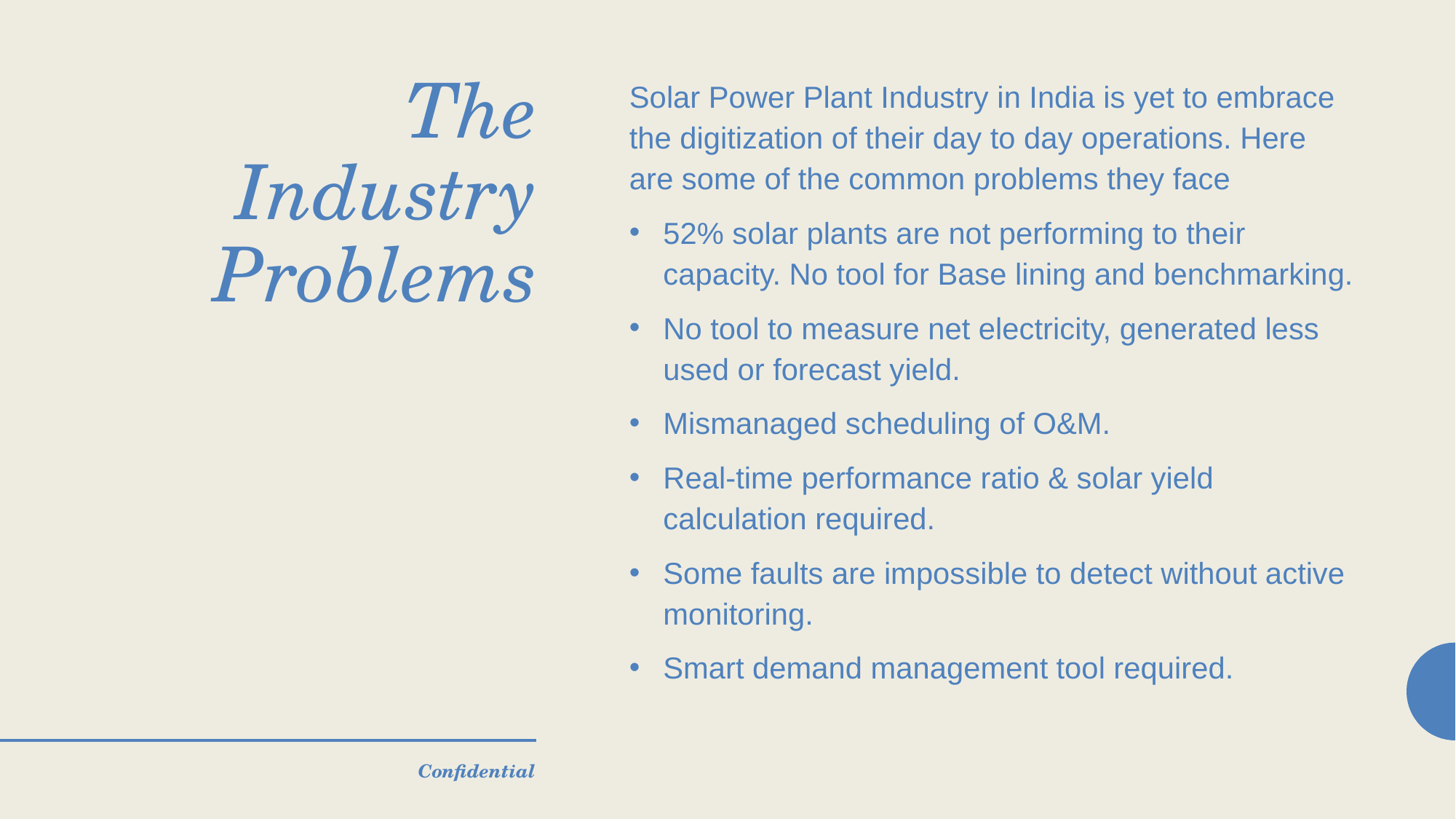

# The Industry Problems
Solar Power Plant Industry in India is yet to embrace the digitization of their day to day operations. Here are some of the common problems they face
52% solar plants are not performing to their capacity. No tool for Base lining and benchmarking.
No tool to measure net electricity, generated less used or forecast yield.
Mismanaged scheduling of O&M.
Real-time performance ratio & solar yield calculation required.
Some faults are impossible to detect without active monitoring.
Smart demand management tool required.

Confidential